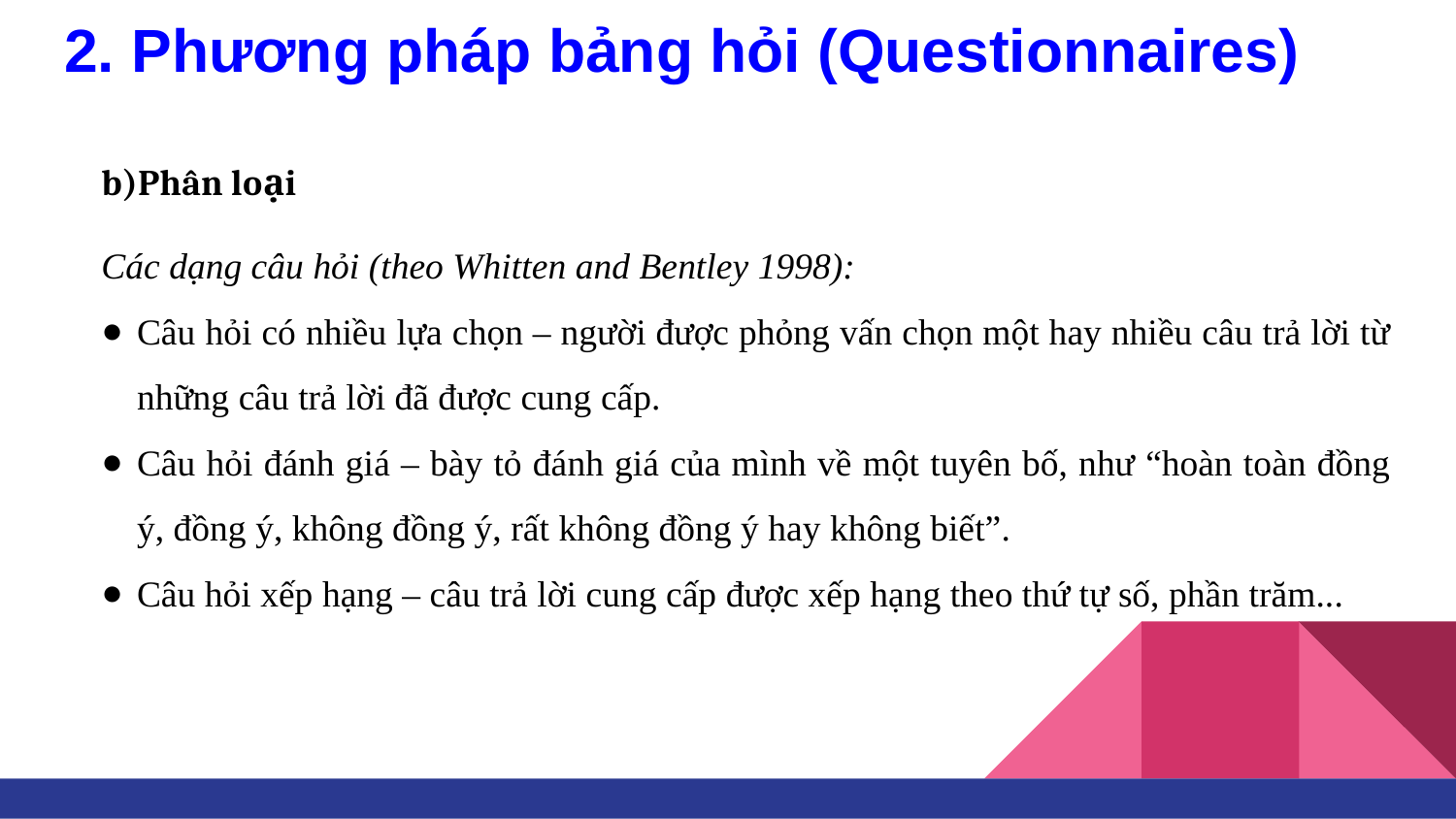

# 2. Phương pháp bảng hỏi (Questionnaires)
b)Phân loại
Các dạng câu hỏi (theo Whitten and Bentley 1998):
Câu hỏi có nhiều lựa chọn – người được phỏng vấn chọn một hay nhiều câu trả lời từ những câu trả lời đã được cung cấp.
Câu hỏi đánh giá – bày tỏ đánh giá của mình về một tuyên bố, như “hoàn toàn đồng ý, đồng ý, không đồng ý, rất không đồng ý hay không biết”.
Câu hỏi xếp hạng – câu trả lời cung cấp được xếp hạng theo thứ tự số, phần trăm...